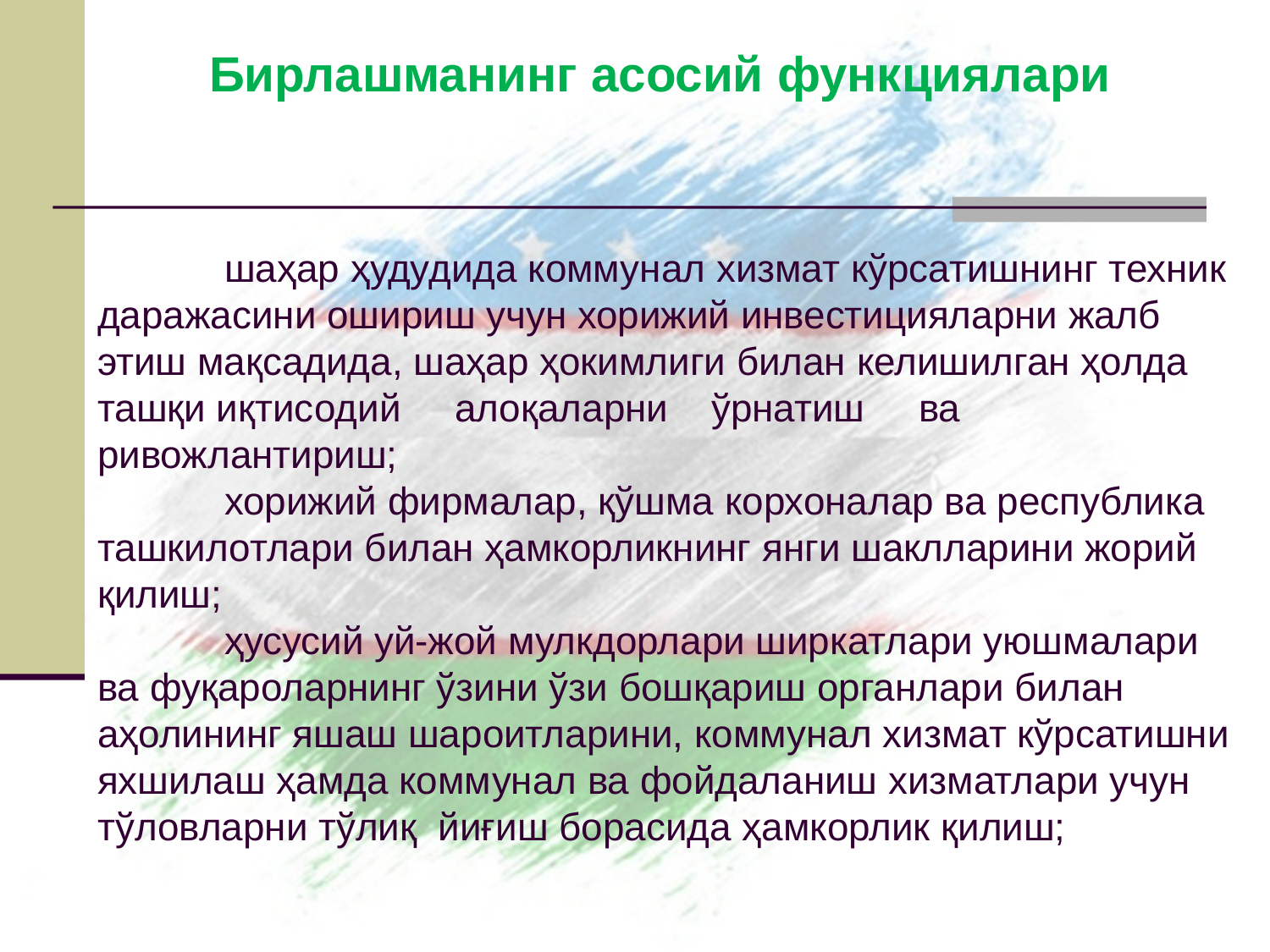

Бирлашманинг асосий функциялари
# шаҳар ҳудудида коммунал хизмат кўрсатишнинг техник даражасини ошириш учун хорижий инвестицияларни жалб этиш мақсадида, шаҳар ҳокимлиги билан келишилган ҳолда ташқи иқтисодий     алоқаларни    ўрнатиш     ва  ривожлантириш; хорижий фирмалар, қўшма корхоналар ва республика ташкилотлари билан ҳамкорликнинг янги шаклларини жорий қилиш; ҳусусий уй-жой мулкдорлари ширкатлари уюшмалари ва фуқароларнинг ўзини ўзи бошқариш органлари билан аҳолининг яшаш шароитларини, коммунал хизмат кўрсатишни яхшилаш ҳамда коммунал ва фойдаланиш хизматлари учун тўловларни тўлиқ  йиғиш борасида ҳамкорлик қилиш;